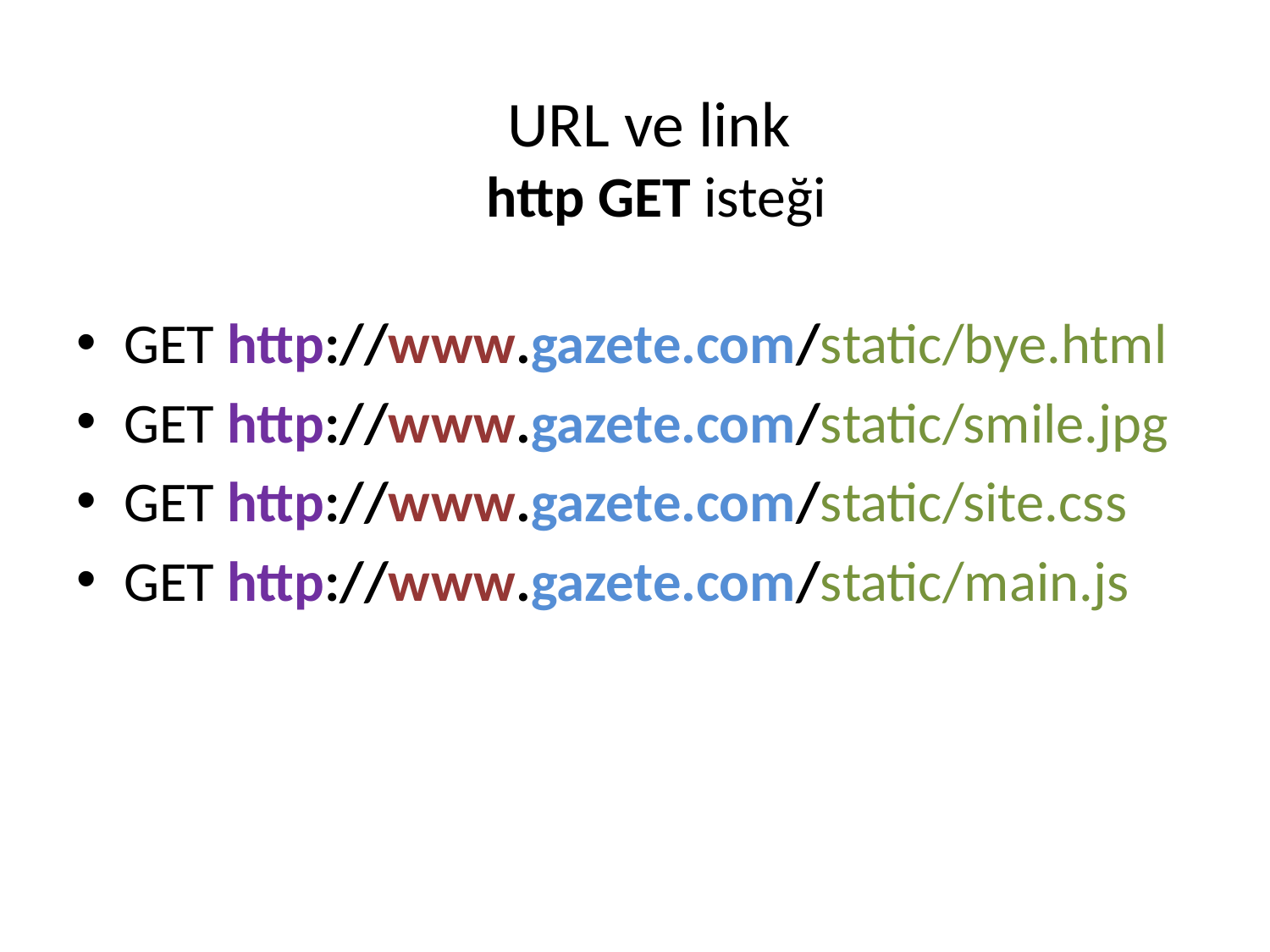

# URL ve link http GET isteği

GET http://www.gazete.com/static/bye.html
GET http://www.gazete.com/static/smile.jpg
GET http://www.gazete.com/static/site.css
GET http://www.gazete.com/static/main.js